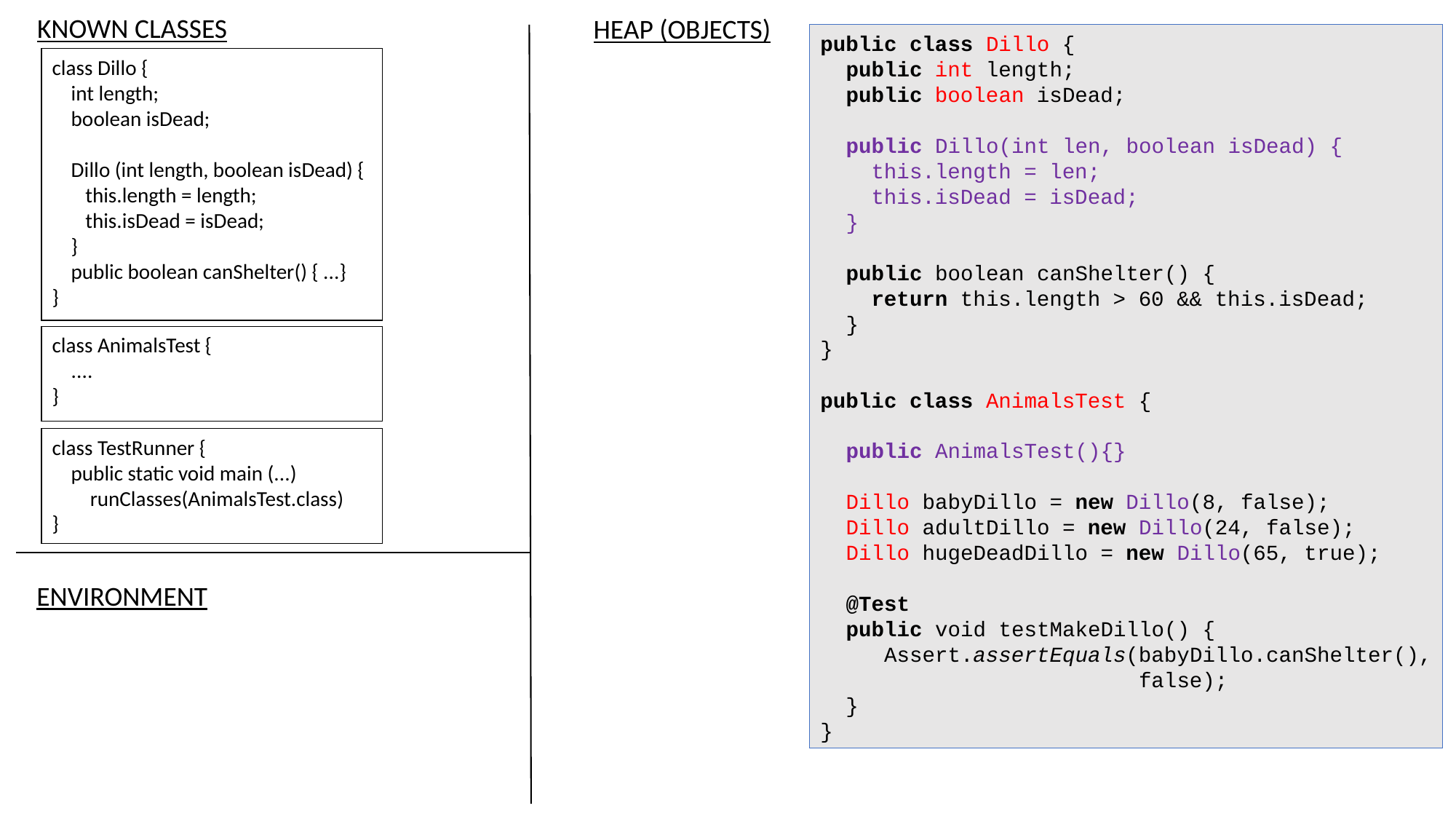

KNOWN CLASSES
HEAP (OBJECTS)
public class Dillo {
  public int length;
  public boolean isDead;

  public Dillo(int len, boolean isDead) {
    this.length = len;
    this.isDead = isDead;
  }

  public boolean canShelter() {
    return this.length > 60 && this.isDead;
  }
}

public class AnimalsTest {

  public AnimalsTest(){}

  Dillo babyDillo = new Dillo(8, false);
  Dillo adultDillo = new Dillo(24, false);
  Dillo hugeDeadDillo = new Dillo(65, true);

  @Test
  public void testMakeDillo() {
     Assert.assertEquals(babyDillo.canShelter(),
                         false);
  }
}
class Dillo {
    int length;
    boolean isDead;

    Dillo (int length, boolean isDead) {
       this.length = length;
       this.isDead = isDead;
    }
    public boolean canShelter() { ...}
}

class AnimalsTest {
    ....
}

class TestRunner {
    public static void main (...)
        runClasses(AnimalsTest.class)
}

ENVIRONMENT